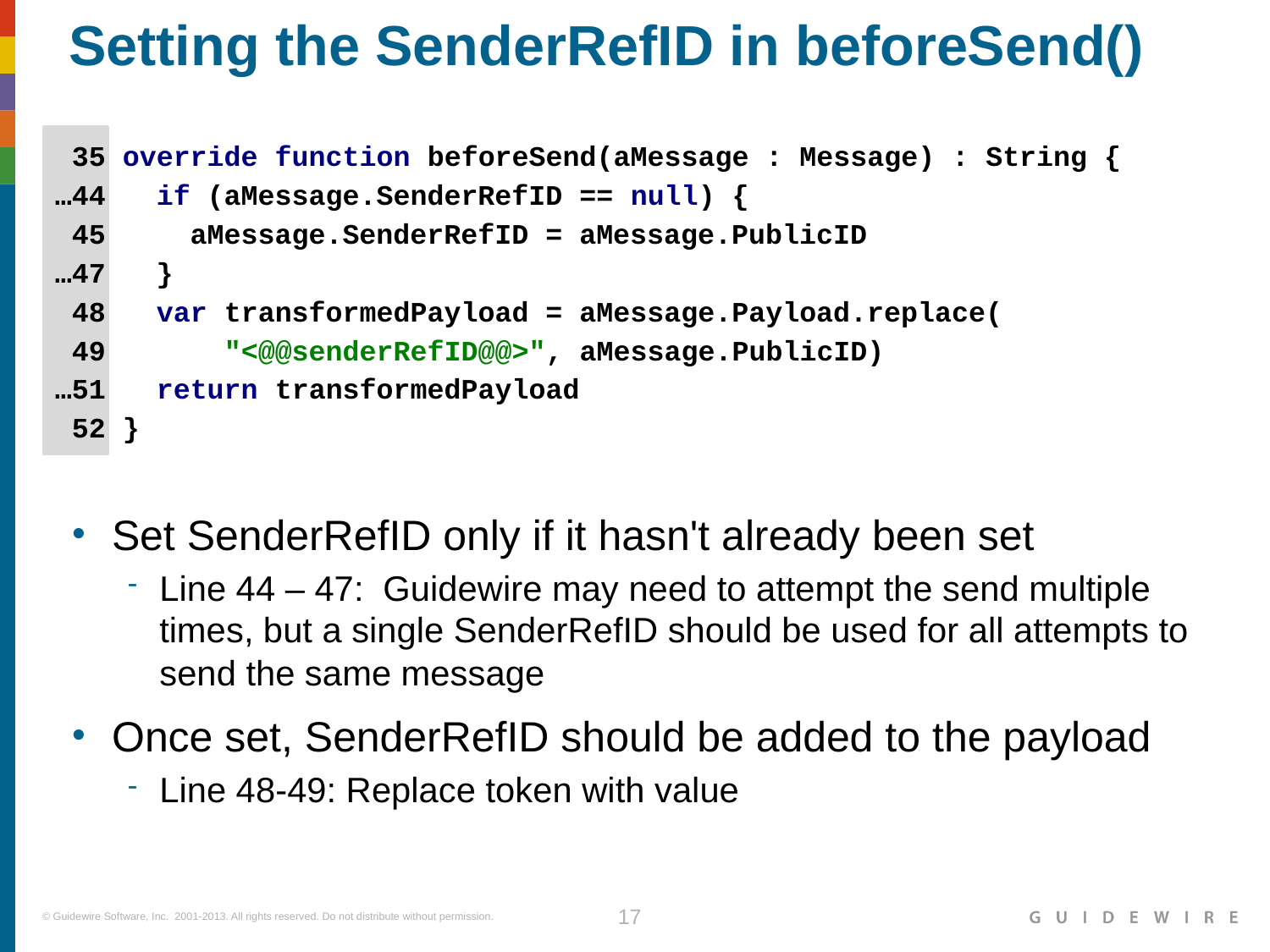

# Setting the SenderRefID in beforeSend()
 35 override function beforeSend(aMessage : Message) : String {
…44   if (aMessage.SenderRefID == null) {
 45     aMessage.SenderRefID = aMessage.PublicID
…47   }
 48   var transformedPayload = aMessage.Payload.replace(
 49       "<@@senderRefID@@>", aMessage.PublicID)
…51   return transformedPayload
 52 }

Set SenderRefID only if it hasn't already been set
Line 44 – 47:  Guidewire may need to attempt the send multiple times, but a single SenderRefID should be used for all attempts to send the same message
Once set, SenderRefID should be added to the payload
Line 48-49: Replace token with value